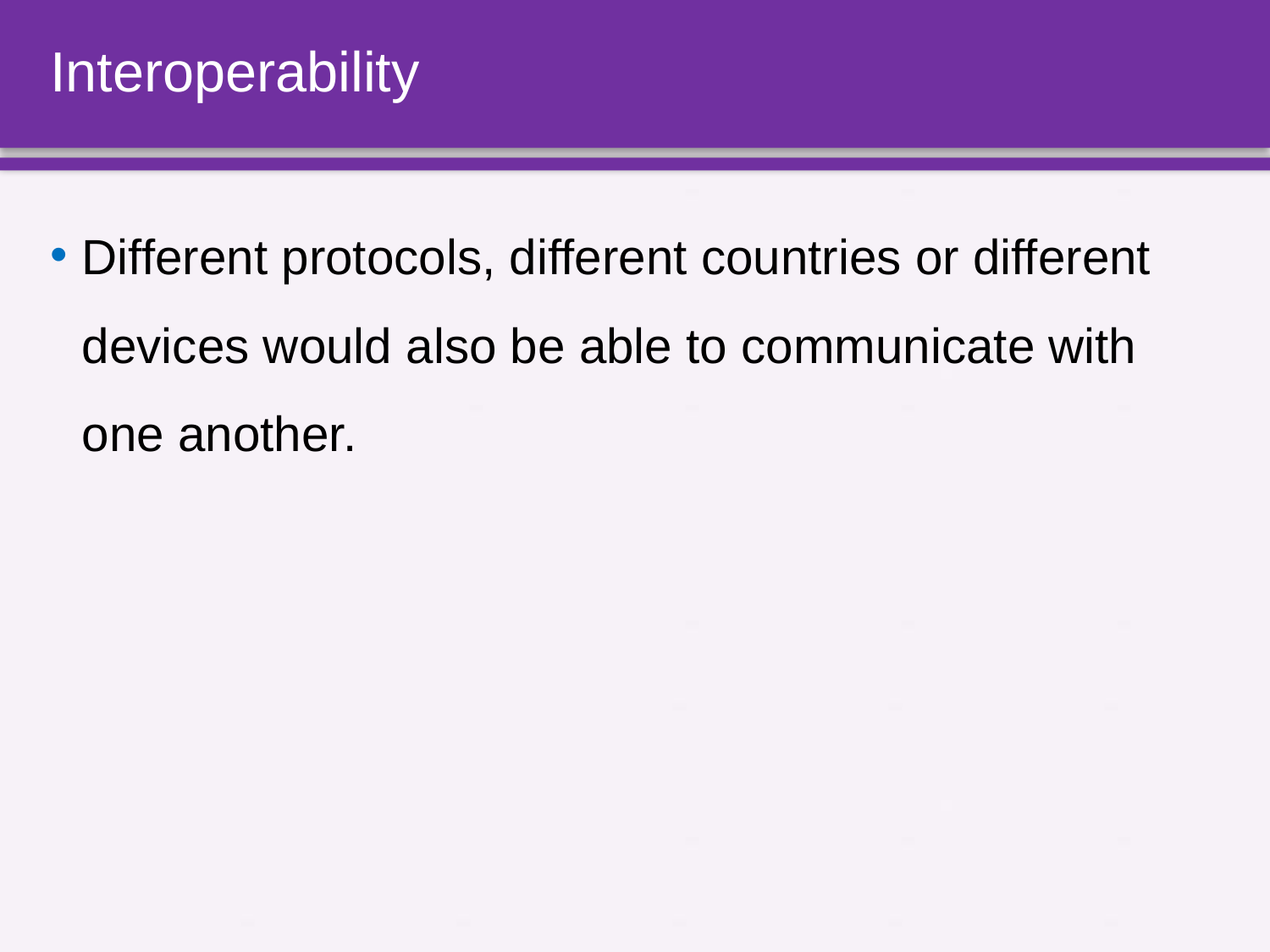

# Interoperability
Different protocols, different countries or different devices would also be able to communicate with one another.